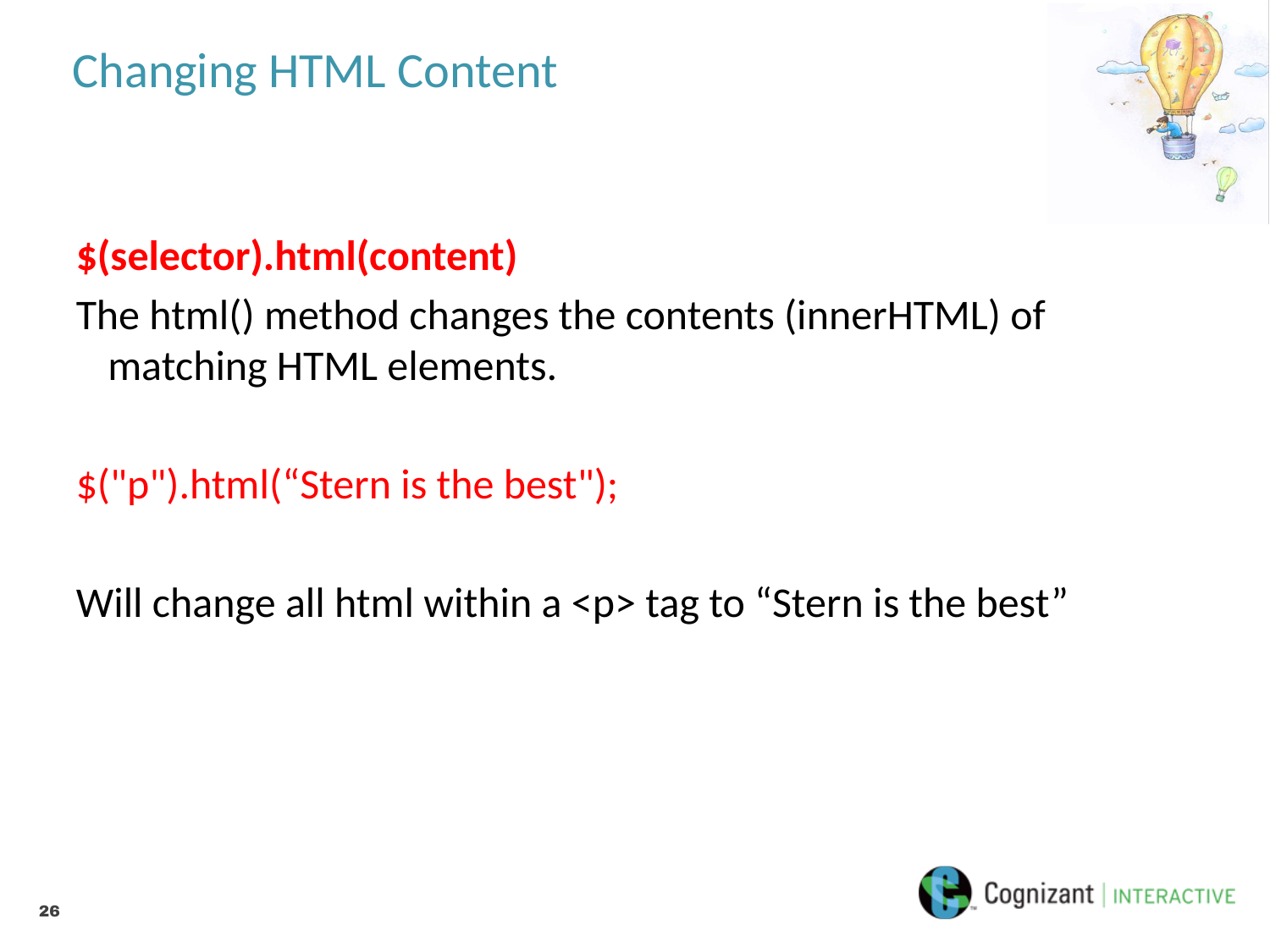

# Changing HTML Content
$(selector).html(content)
The html() method changes the contents (innerHTML) of matching HTML elements.

$("p").html(“Stern is the best");

Will change all html within a <p> tag to “Stern is the best”

26